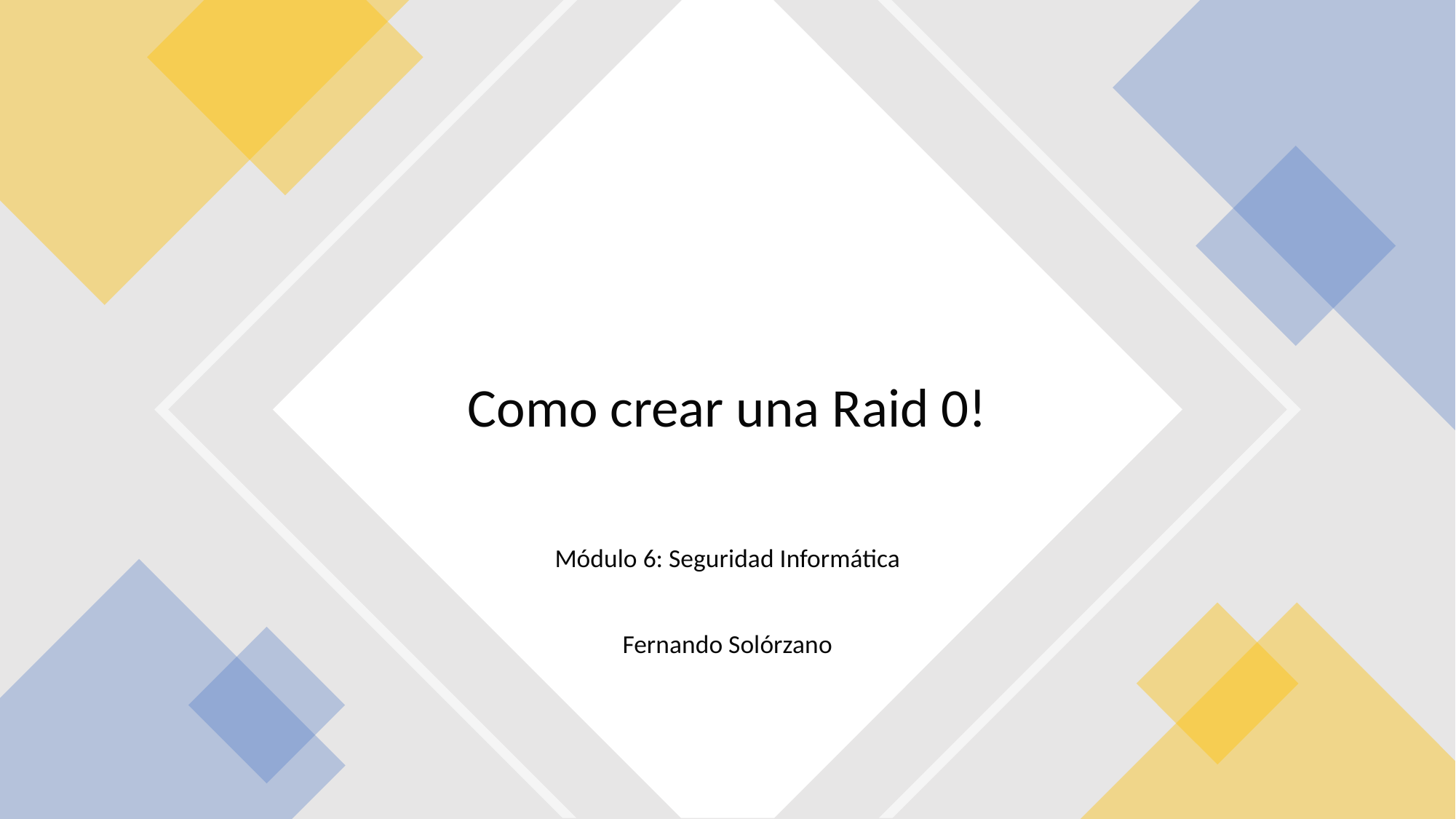

# Como crear una Raid 0!
Módulo 6: Seguridad Informática

Fernando Solórzano